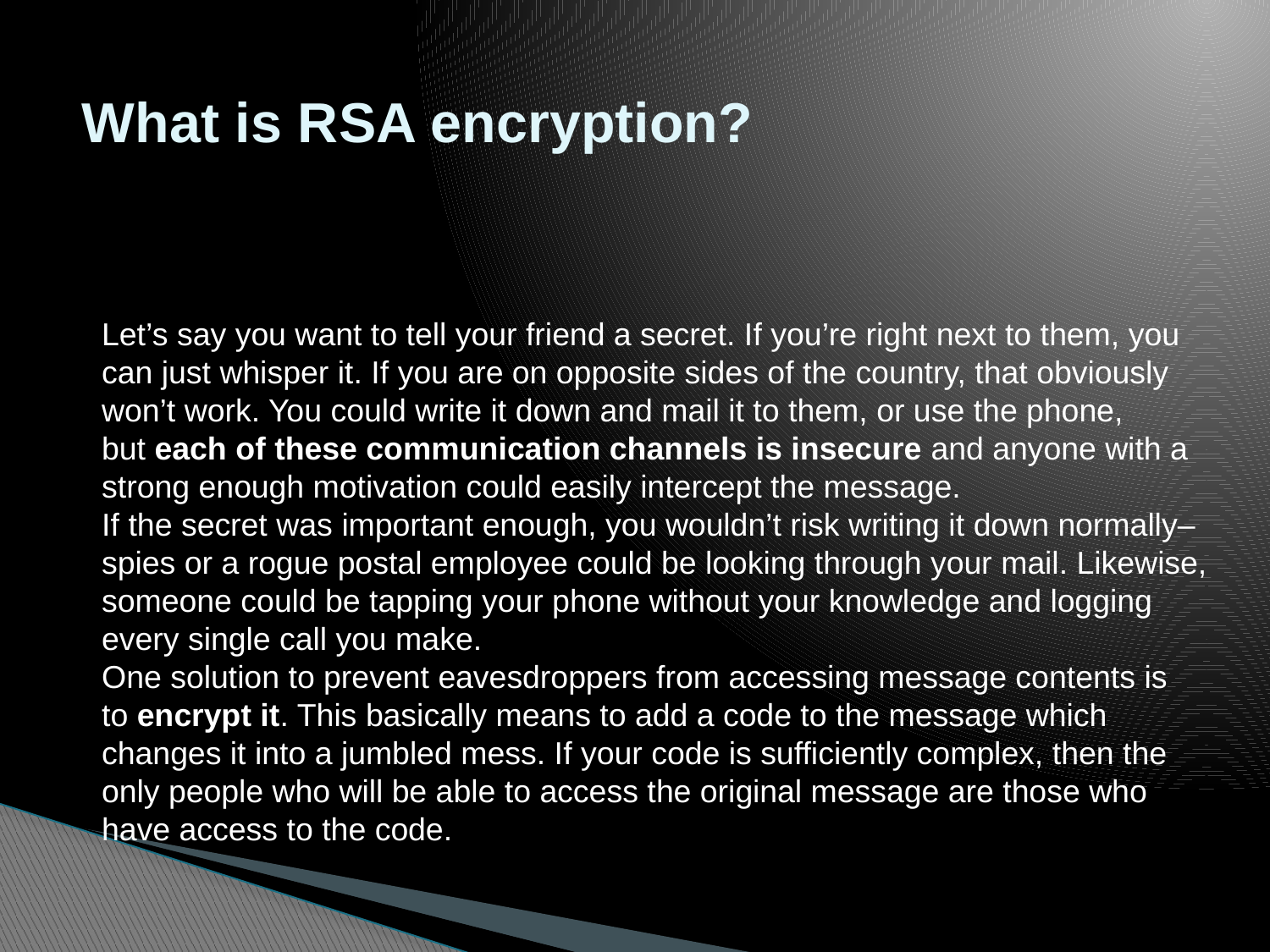

# What is RSA encryption?
Let’s say you want to tell your friend a secret. If you’re right next to them, you can just whisper it. If you are on opposite sides of the country, that obviously won’t work. You could write it down and mail it to them, or use the phone, but each of these communication channels is insecure and anyone with a strong enough motivation could easily intercept the message.
If the secret was important enough, you wouldn’t risk writing it down normally–spies or a rogue postal employee could be looking through your mail. Likewise, someone could be tapping your phone without your knowledge and logging every single call you make.
One solution to prevent eavesdroppers from accessing message contents is to encrypt it. This basically means to add a code to the message which changes it into a jumbled mess. If your code is sufficiently complex, then the only people who will be able to access the original message are those who have access to the code.